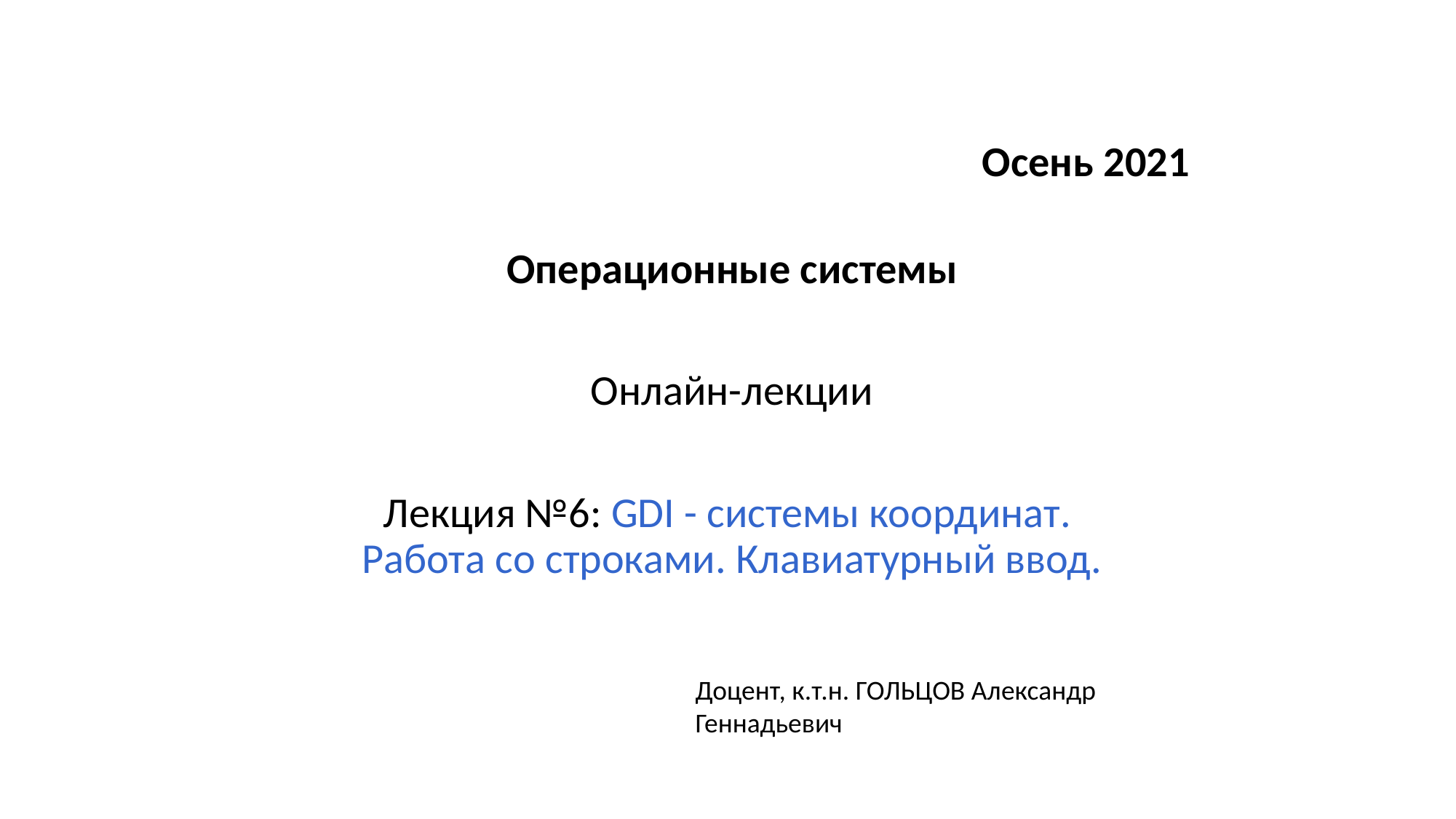

Осень 2021
Операционные системы

Онлайн-лекции

Лекция №6: GDI - системы координат.
Работа со строками. Клавиатурный ввод.
Доцент, к.т.н. ГОЛЬЦОВ Александр Геннадьевич
ведущий: к.т.н. Александр Геннадьевич ГОЛЬЦОВ